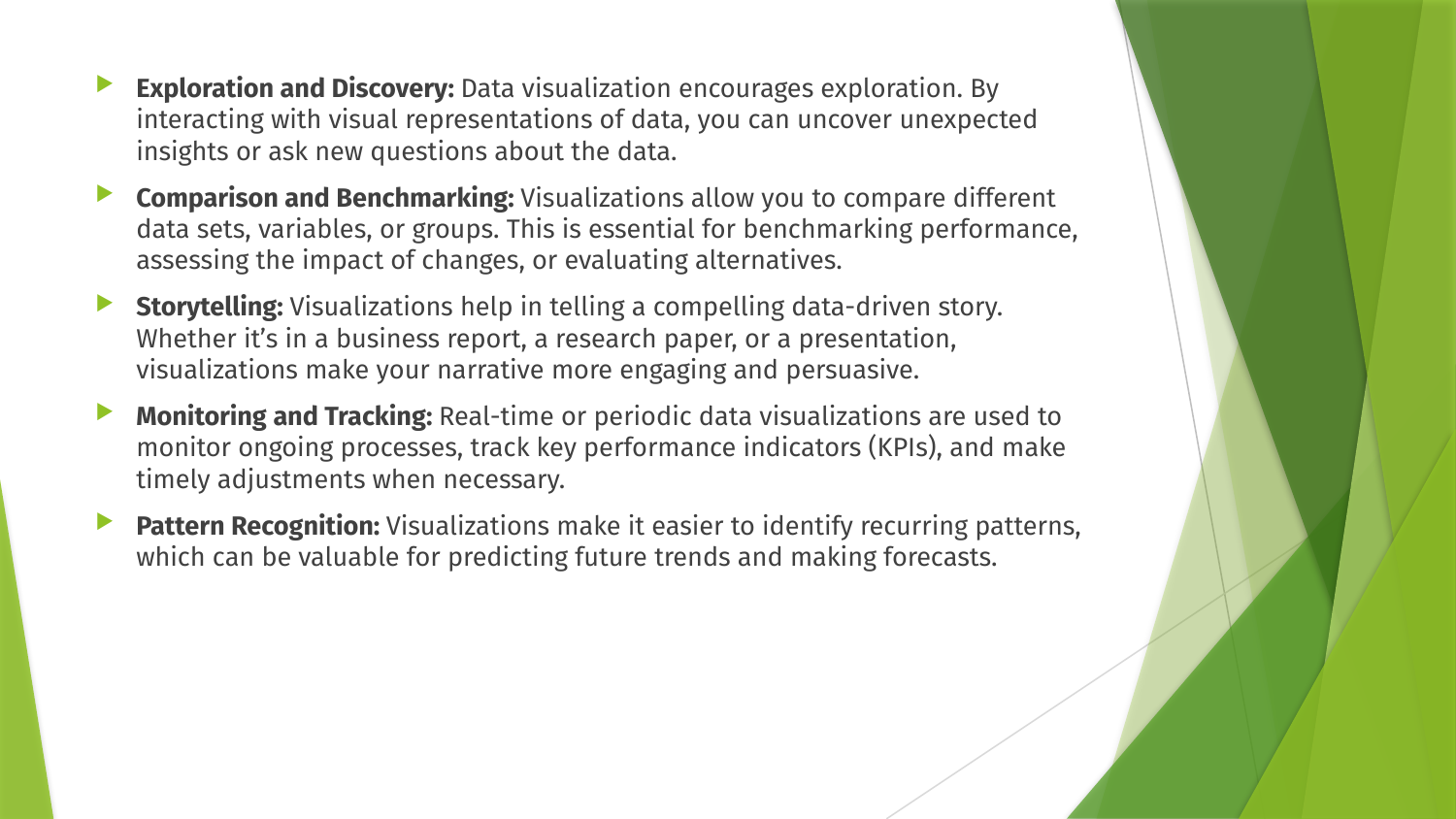

Exploration and Discovery: Data visualization encourages exploration. By interacting with visual representations of data, you can uncover unexpected insights or ask new questions about the data.
Comparison and Benchmarking: Visualizations allow you to compare different data sets, variables, or groups. This is essential for benchmarking performance, assessing the impact of changes, or evaluating alternatives.
Storytelling: Visualizations help in telling a compelling data-driven story. Whether it’s in a business report, a research paper, or a presentation, visualizations make your narrative more engaging and persuasive.
Monitoring and Tracking: Real-time or periodic data visualizations are used to monitor ongoing processes, track key performance indicators (KPIs), and make timely adjustments when necessary.
Pattern Recognition: Visualizations make it easier to identify recurring patterns, which can be valuable for predicting future trends and making forecasts.